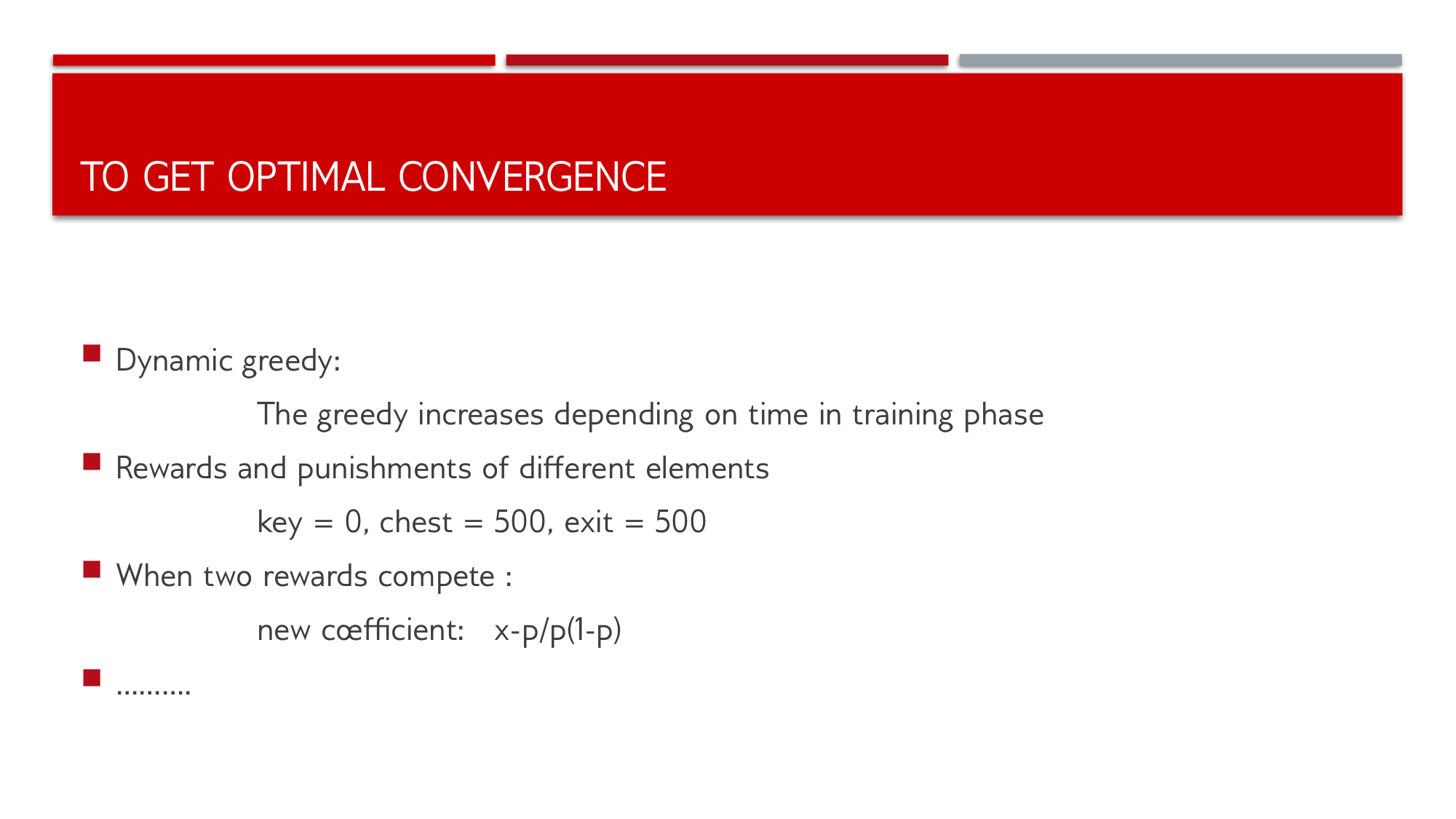

# To get optimal convergence
Dynamic greedy:
                  The greedy increases depending on time in training phase
Rewards and punishments of different elements
                  key = 0, chest = 500, exit = 500
When two rewards compete :
                  new coefficient:   x-p/p(1-p)
……….